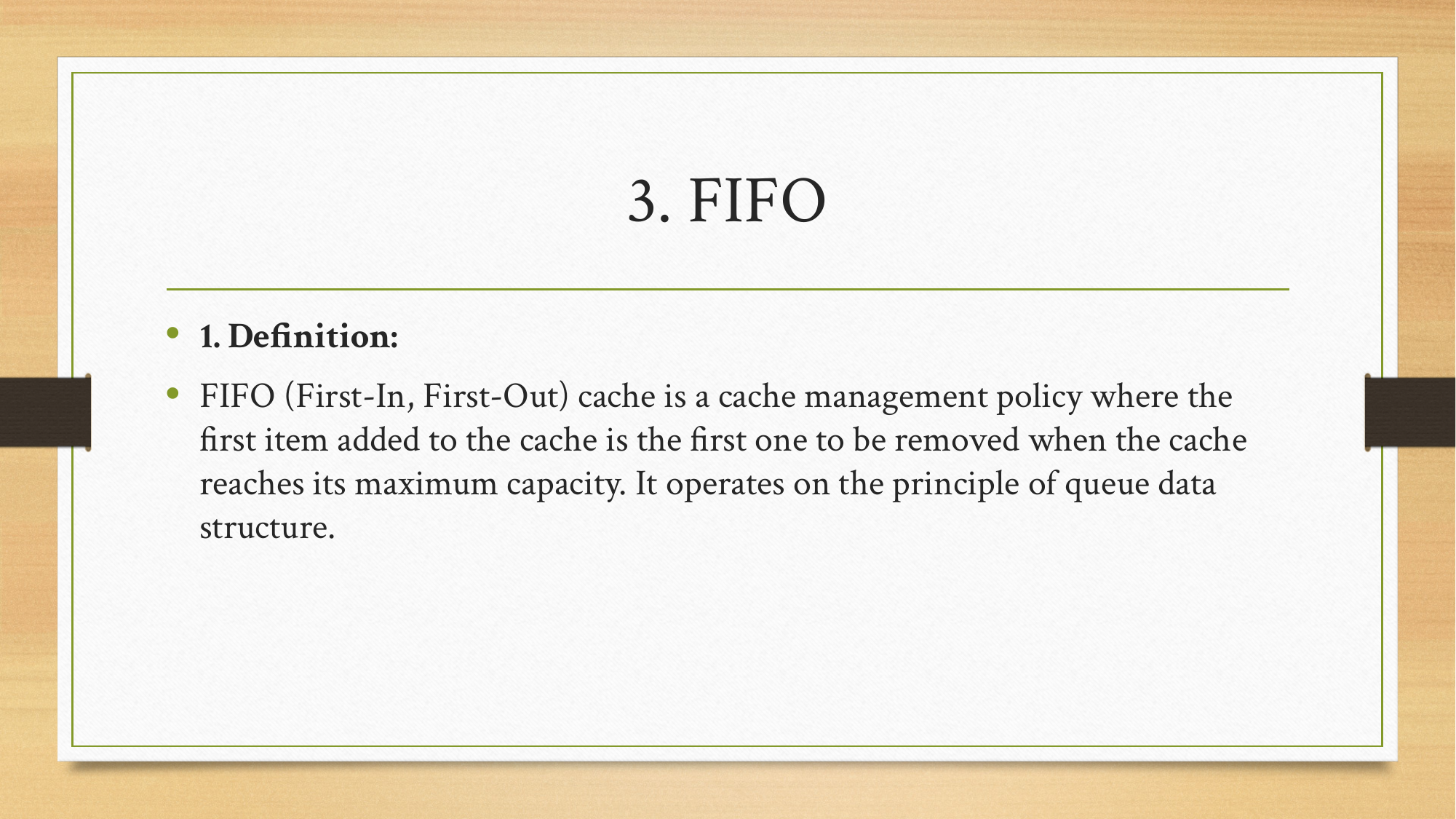

# 3. FIFO
1. Definition:
FIFO (First-In, First-Out) cache is a cache management policy where the first item added to the cache is the first one to be removed when the cache reaches its maximum capacity. It operates on the principle of queue data structure.